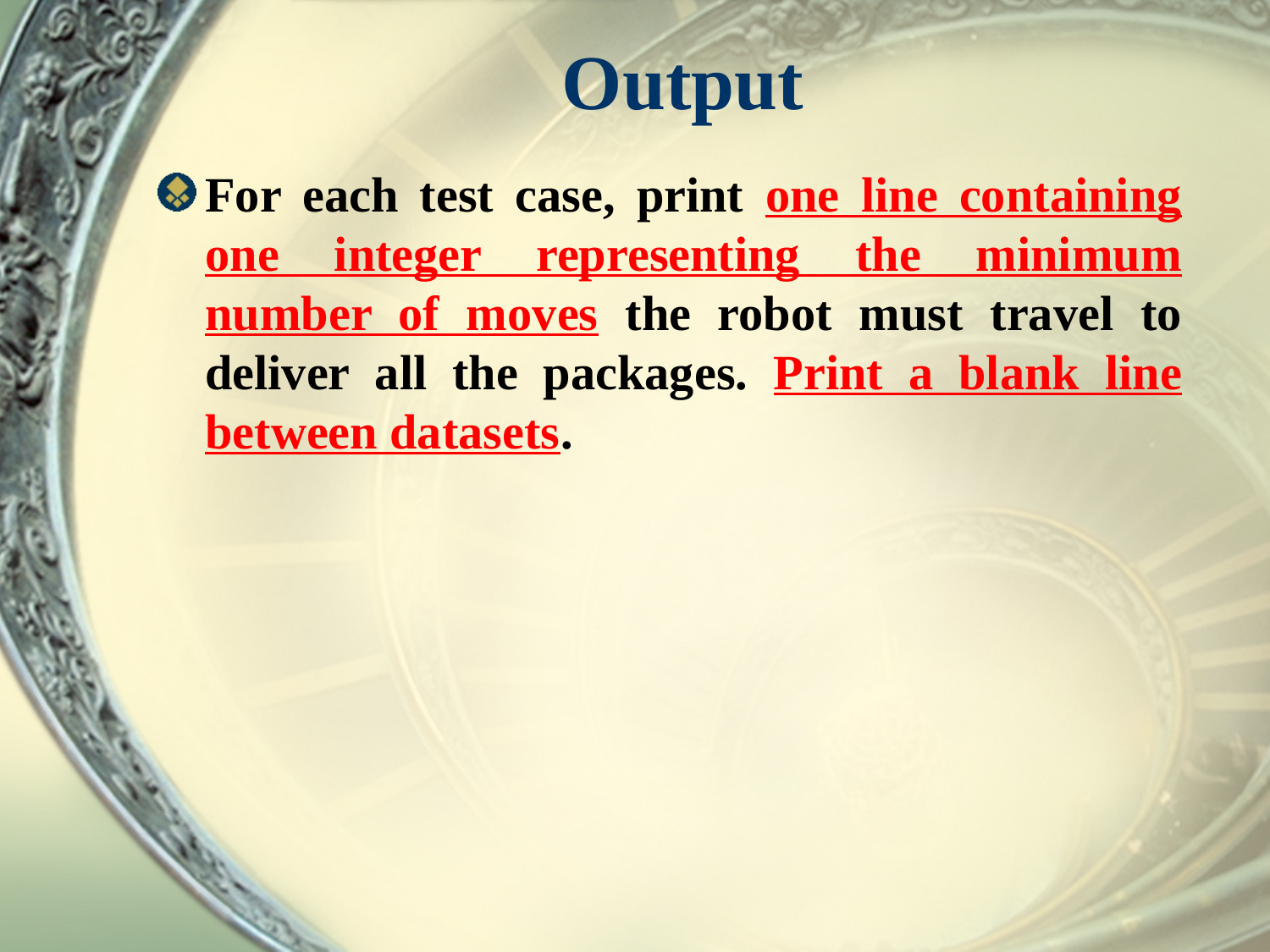

# Output
For each test case, print one line containing one integer representing the minimum number of moves the robot must travel to deliver all the packages. Print a blank line between datasets.